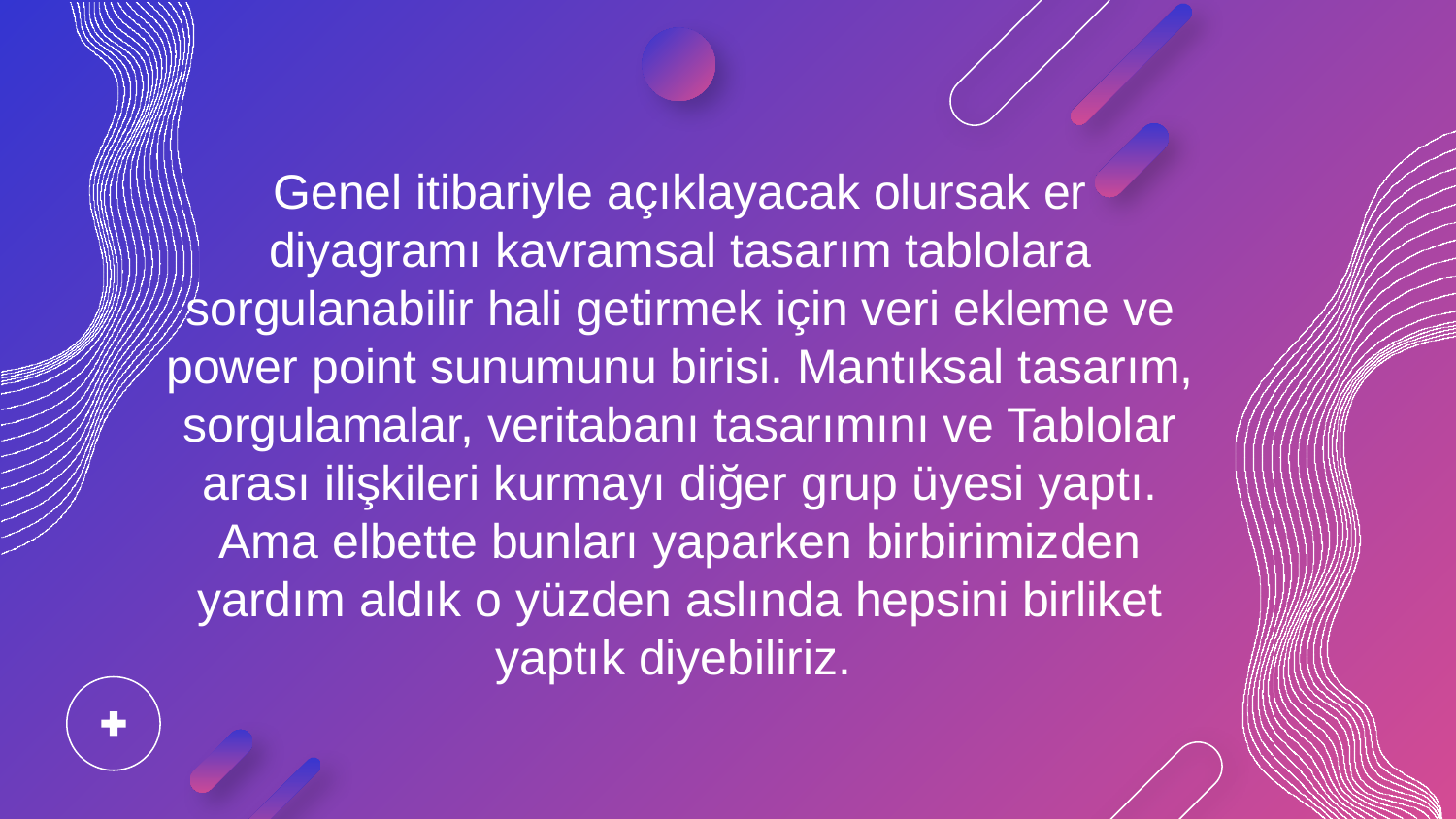

Genel itibariyle açıklayacak olursak er diyagramı kavramsal tasarım tablolara sorgulanabilir hali getirmek için veri ekleme ve power point sunumunu birisi. Mantıksal tasarım, sorgulamalar, veritabanı tasarımını ve Tablolar arası ilişkileri kurmayı diğer grup üyesi yaptı. Ama elbette bunları yaparken birbirimizden yardım aldık o yüzden aslında hepsini birliket yaptık diyebiliriz.